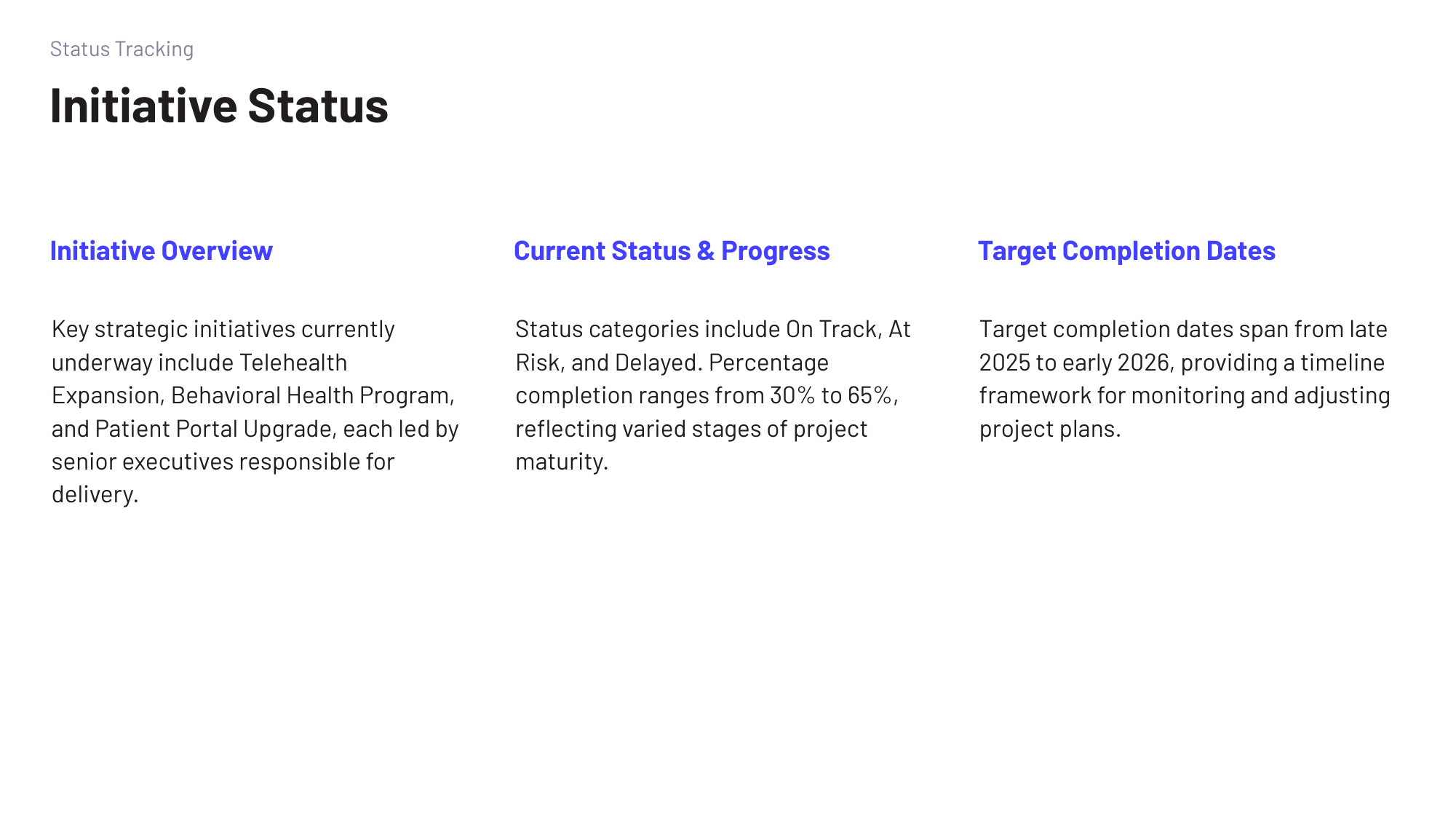

Status Tracking
# Initiative Status
Initiative Overview
Current Status & Progress
Target Completion Dates
Key strategic initiatives currently underway include Telehealth Expansion, Behavioral Health Program, and Patient Portal Upgrade, each led by senior executives responsible for delivery.
Status categories include On Track, At Risk, and Delayed. Percentage completion ranges from 30% to 65%, reflecting varied stages of project maturity.
Target completion dates span from late 2025 to early 2026, providing a timeline framework for monitoring and adjusting project plans.